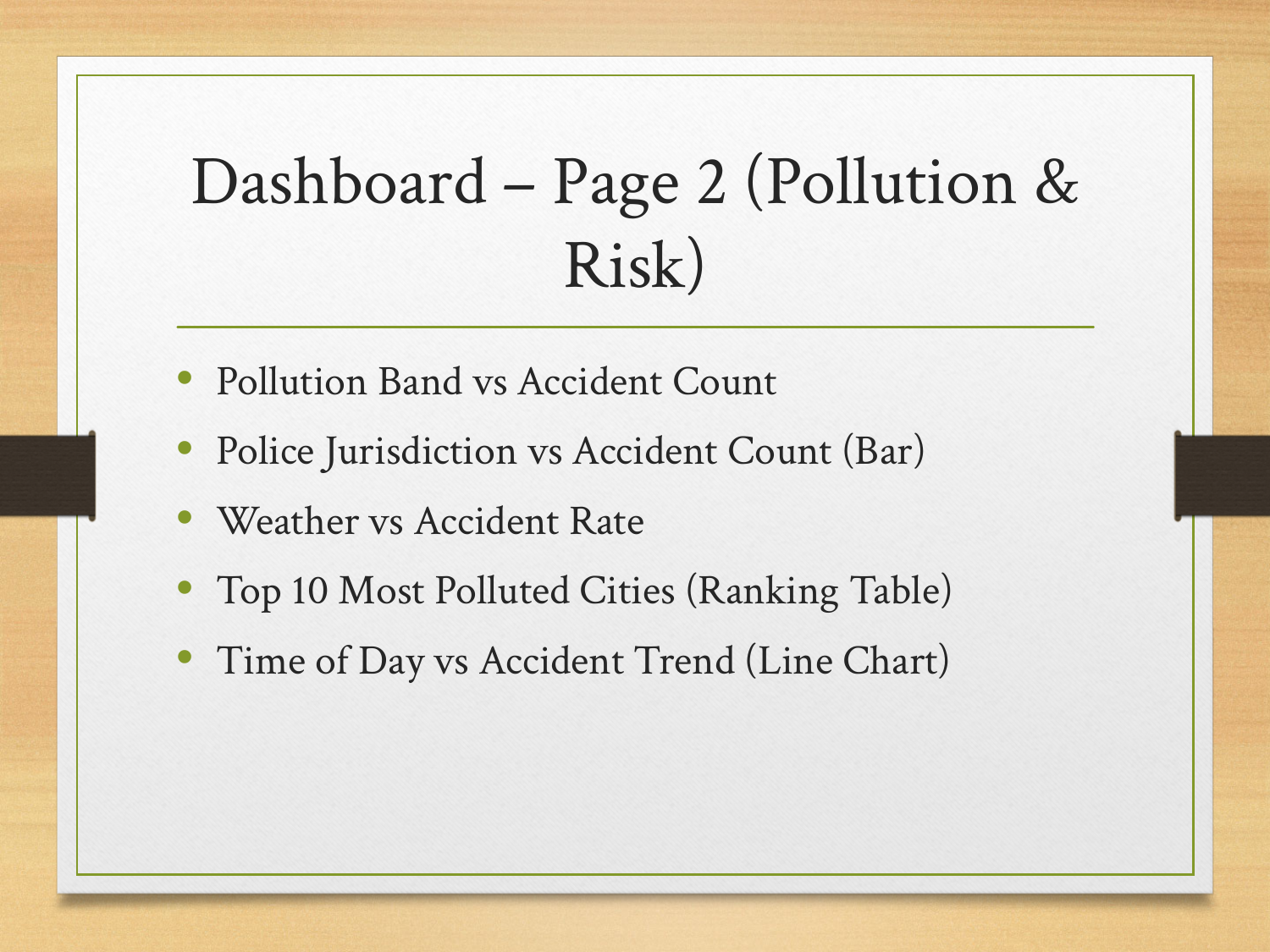

# Dashboard – Page 2 (Pollution & Risk)
Pollution Band vs Accident Count
Police Jurisdiction vs Accident Count (Bar)
Weather vs Accident Rate
Top 10 Most Polluted Cities (Ranking Table)
Time of Day vs Accident Trend (Line Chart)